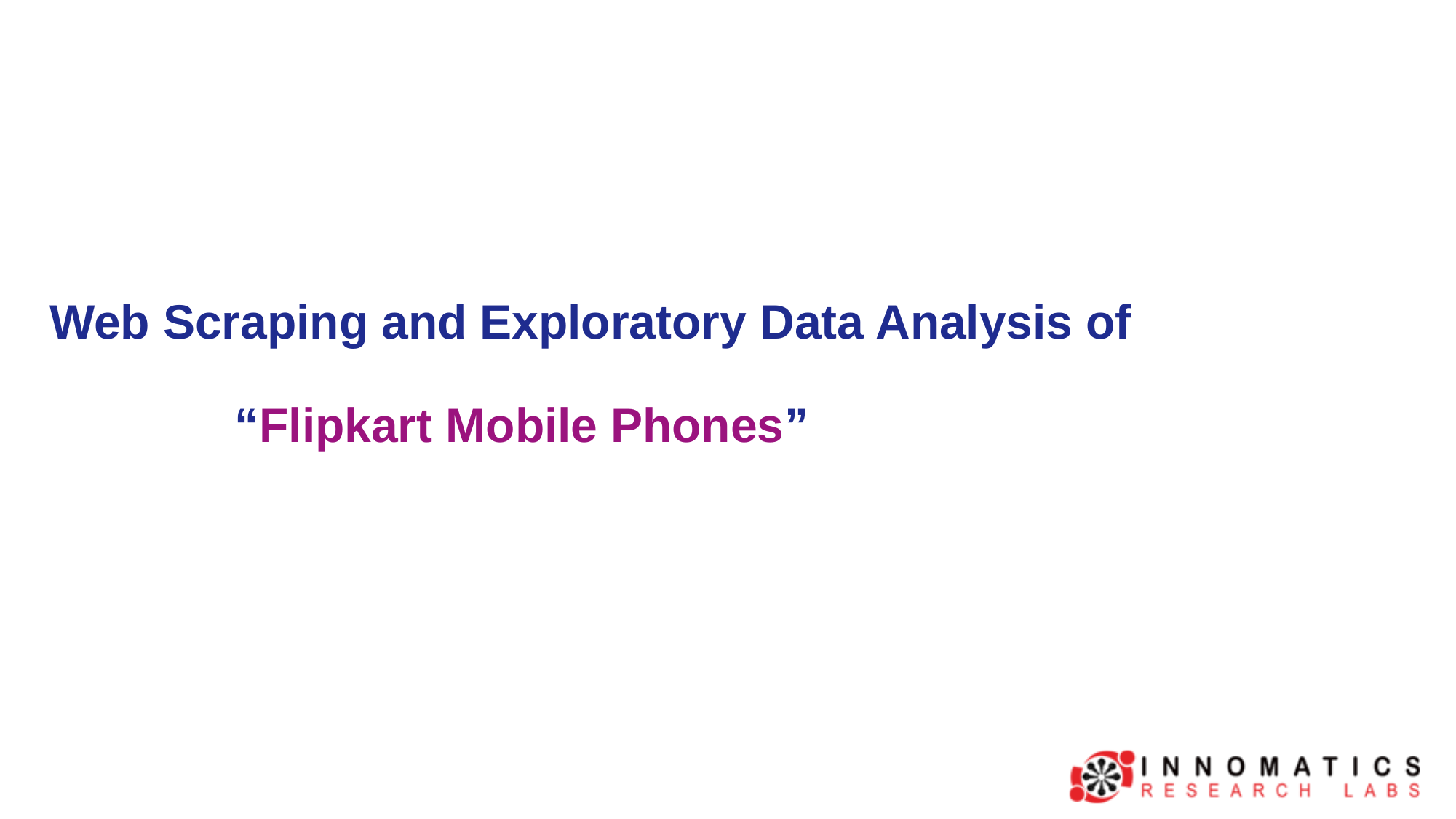

# Web Scraping and Exploratory Data Analysis of “Flipkart Mobile Phones”